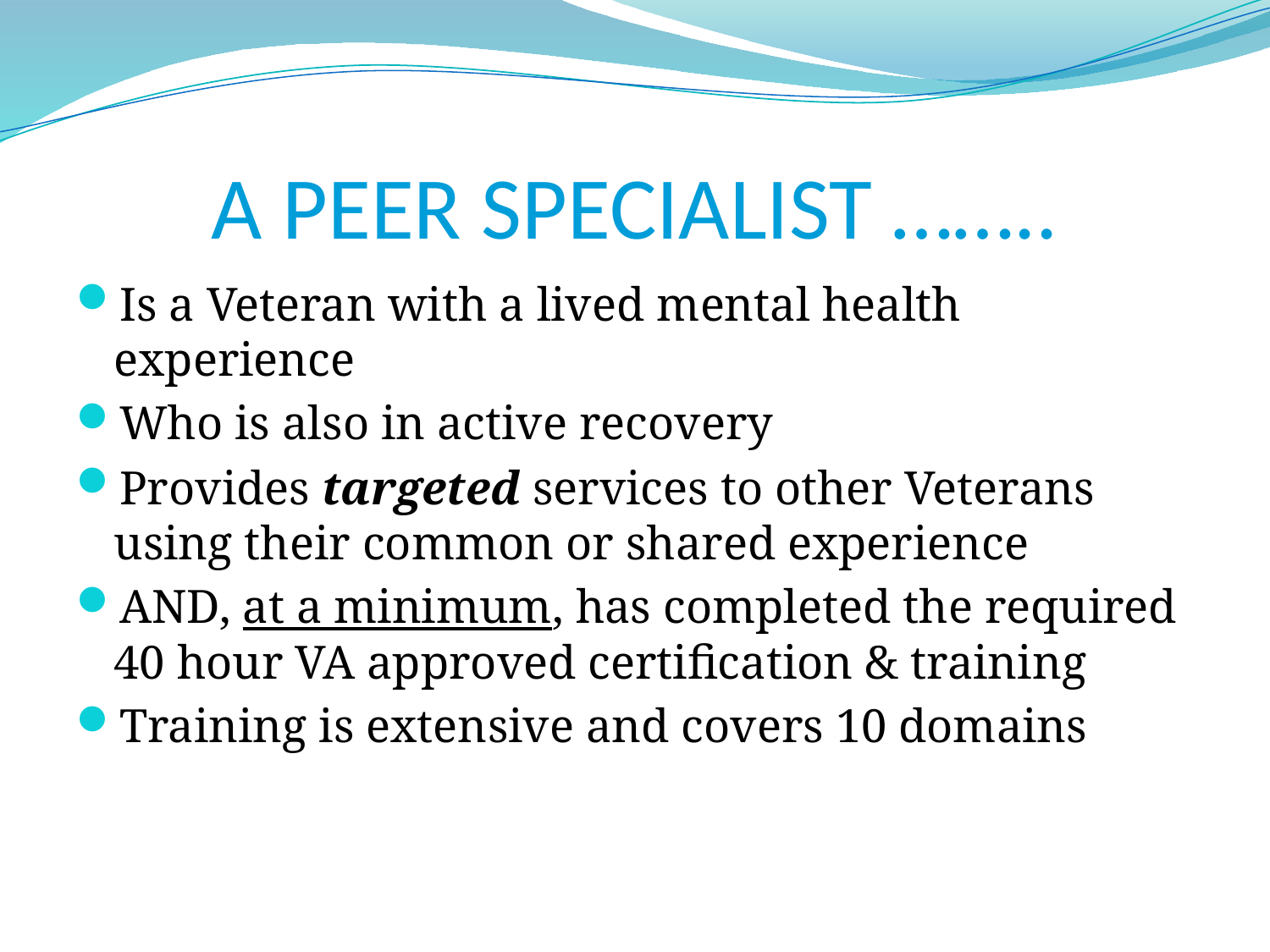

# A PEER SPECIALIST ……..
Is a Veteran with a lived mental health experience
Who is also in active recovery
Provides targeted services to other Veterans using their common or shared experience
AND, at a minimum, has completed the required 40 hour VA approved certification & training
Training is extensive and covers 10 domains